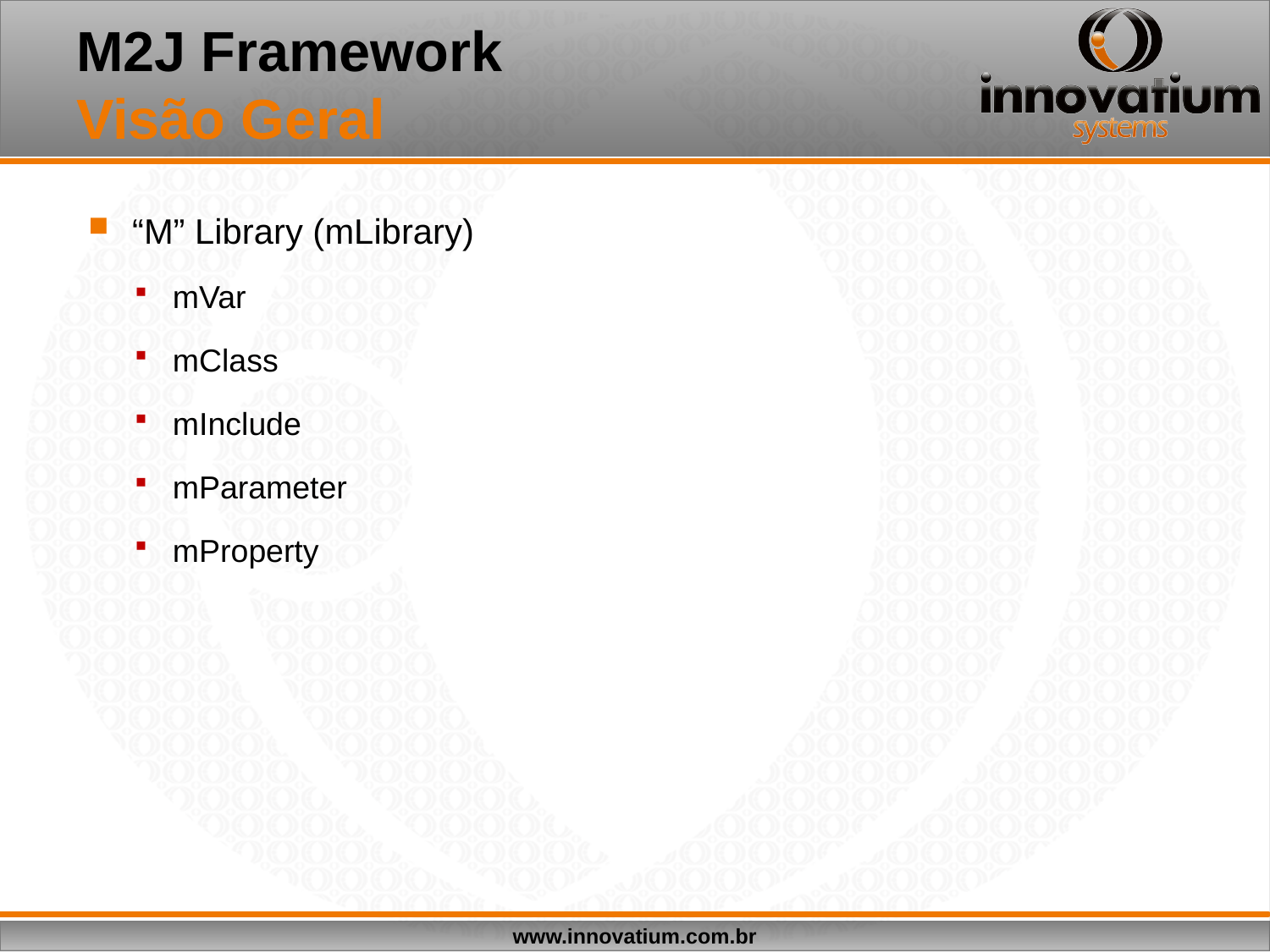

# M2J Framework Visão Geral
“M” Library (mLibrary)
mVar
mClass
mInclude
mParameter
mProperty